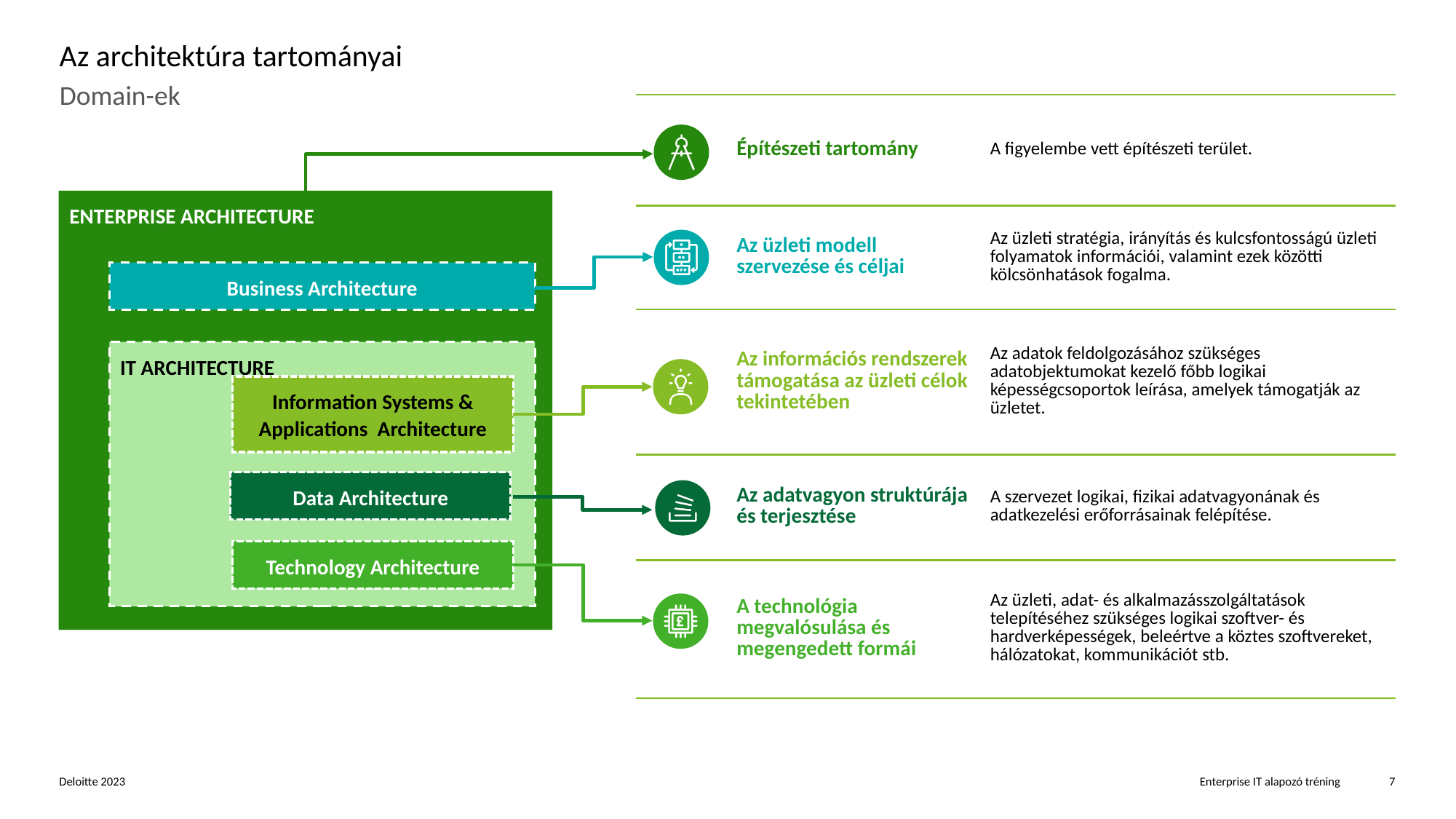

# Az architektúra tartományai
Domain-ek
|  | Építészeti tartomány | A figyelembe vett építészeti terület. |
| --- | --- | --- |
|  | Az üzleti modell szervezése és céljai | Az üzleti stratégia, irányítás és kulcsfontosságú üzleti folyamatok információi, valamint ezek közötti kölcsönhatások fogalma. |
|  | Az információs rendszerek támogatása az üzleti célok tekintetében | Az adatok feldolgozásához szükséges adatobjektumokat kezelő főbb logikai képességcsoportok leírása, amelyek támogatják az üzletet. |
|  | Az adatvagyon struktúrája és terjesztése | A szervezet logikai, fizikai adatvagyonának és adatkezelési erőforrásainak felépítése. |
|  | A technológia megvalósulása és megengedett formái | Az üzleti, adat- és alkalmazásszolgáltatások telepítéséhez szükséges logikai szoftver- és hardverképességek, beleértve a köztes szoftvereket, hálózatokat, kommunikációt stb. |

ENTERPRISE ARCHITECTURE
Business Architecture
IT ARCHITECTURE
Information Systems & Applications  Architecture
Data Architecture
Technology Architecture